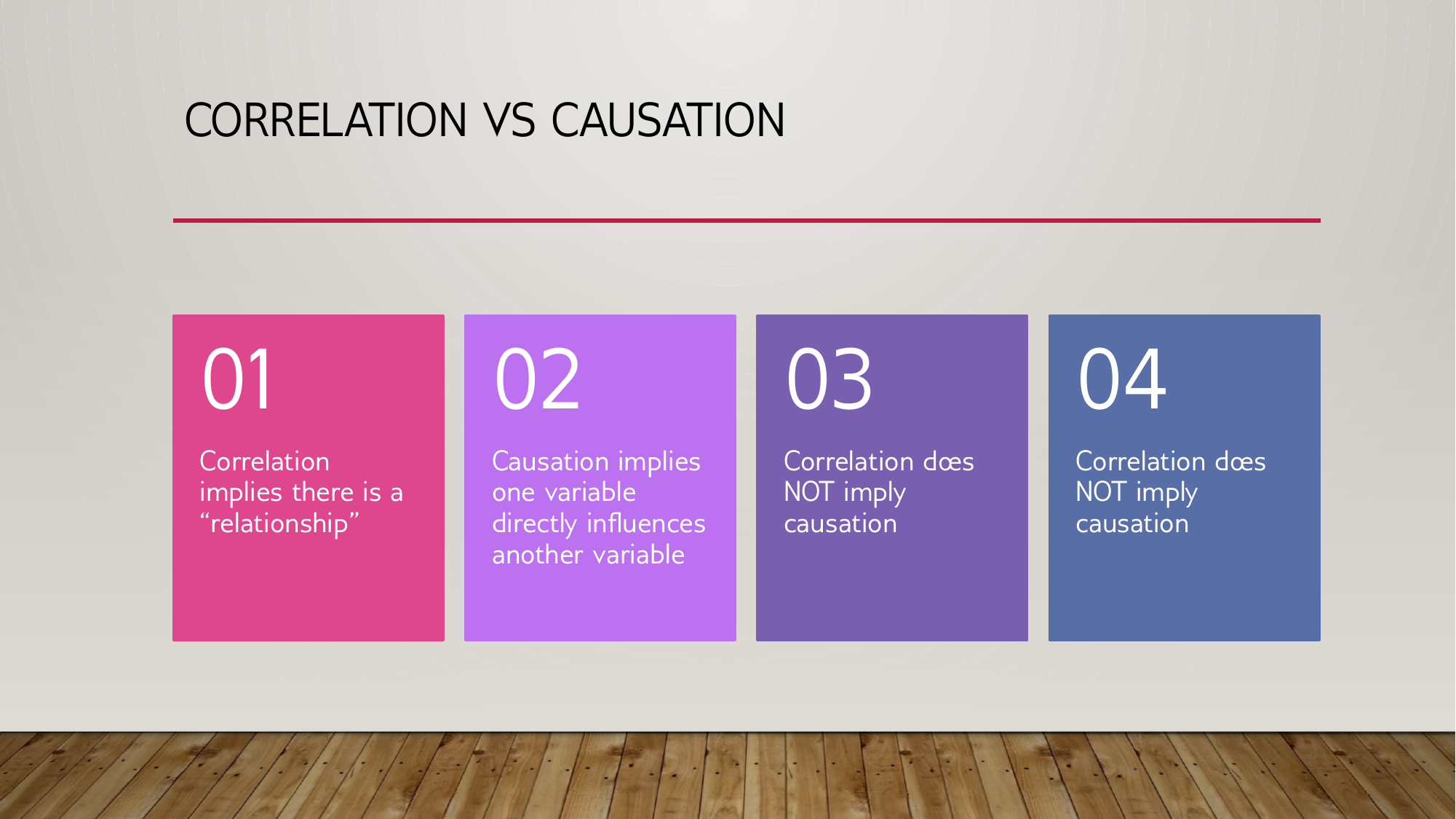

# Correlation vs Causation
Correlation implies there is a “relationship”
01
Causation implies one variable directly influences another variable
02
Correlation does NOT imply causation
03
Correlation does NOT imply causation
04